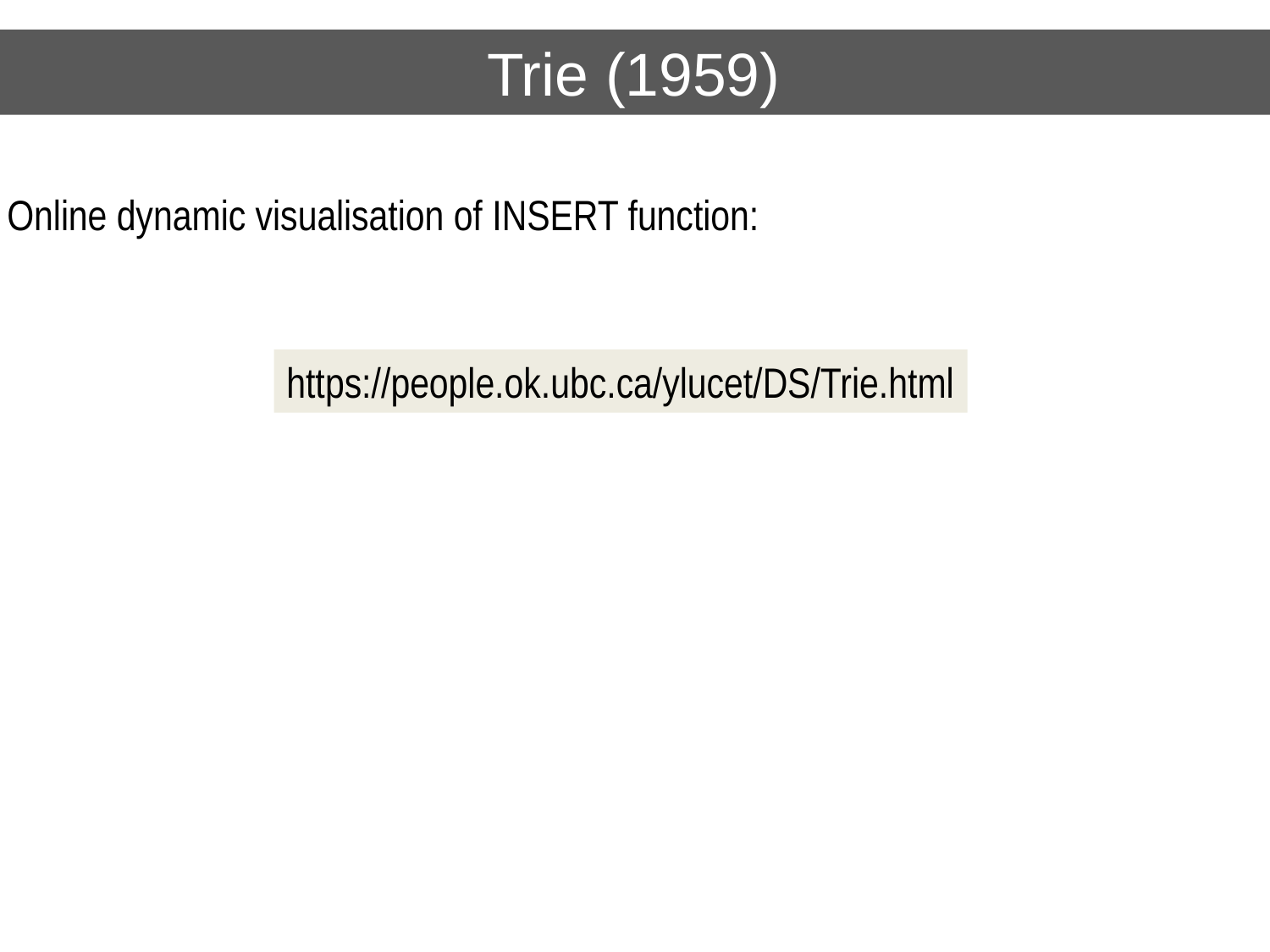

Trie (1959)
Online dynamic visualisation of INSERT function:
https://people.ok.ubc.ca/ylucet/DS/Trie.html